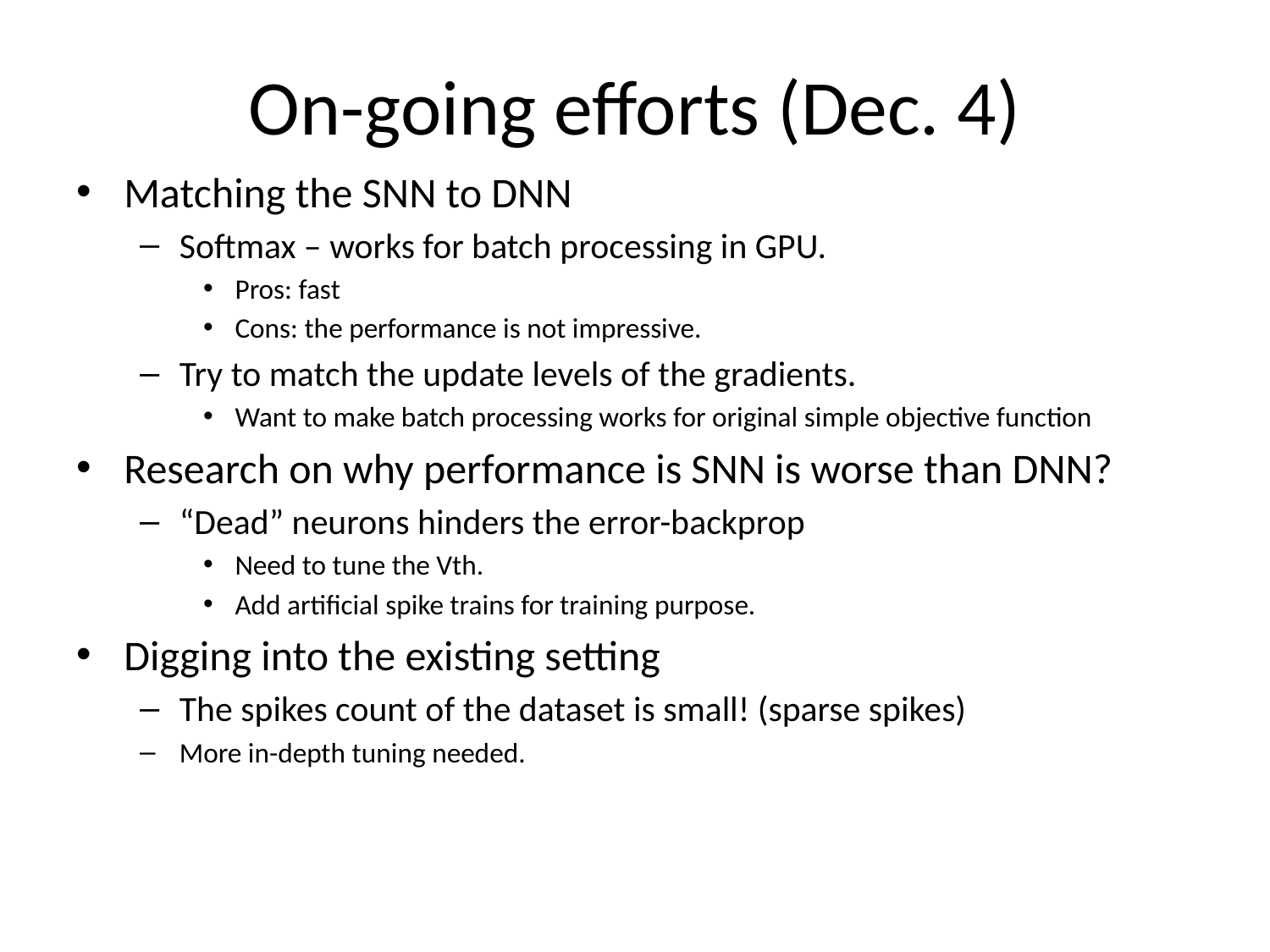

# On-going efforts (Dec. 4)
Matching the SNN to DNN
Softmax – works for batch processing in GPU.
Pros: fast
Cons: the performance is not impressive.
Try to match the update levels of the gradients.
Want to make batch processing works for original simple objective function
Research on why performance is SNN is worse than DNN?
“Dead” neurons hinders the error-backprop
Need to tune the Vth.
Add artificial spike trains for training purpose.
Digging into the existing setting
The spikes count of the dataset is small! (sparse spikes)
More in-depth tuning needed.